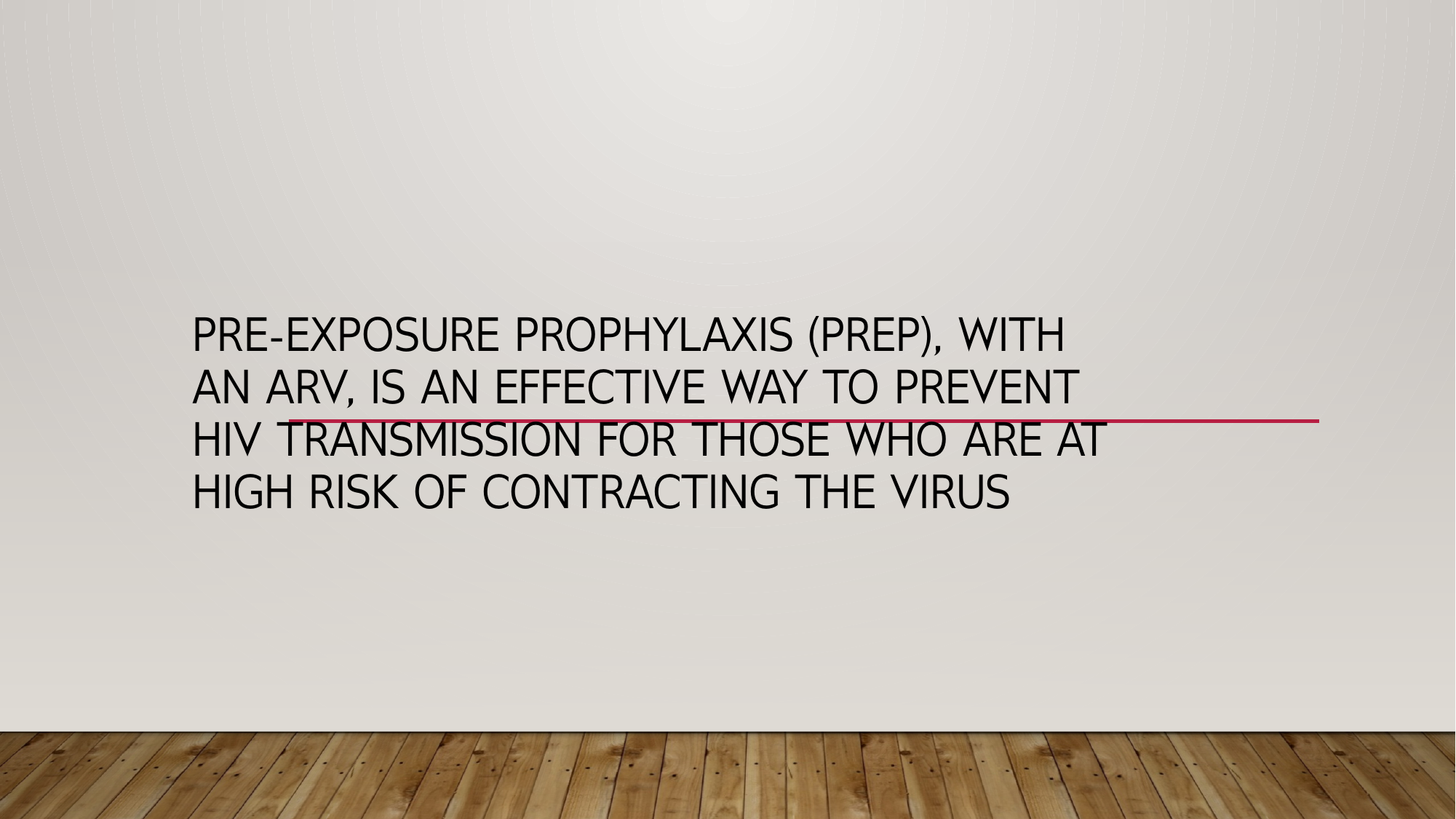

# Pre-exposure prophylaxis (PrEP), with an ARV, is an effective way to prevent HIV transmission for those who are at high risk of contracting the virus